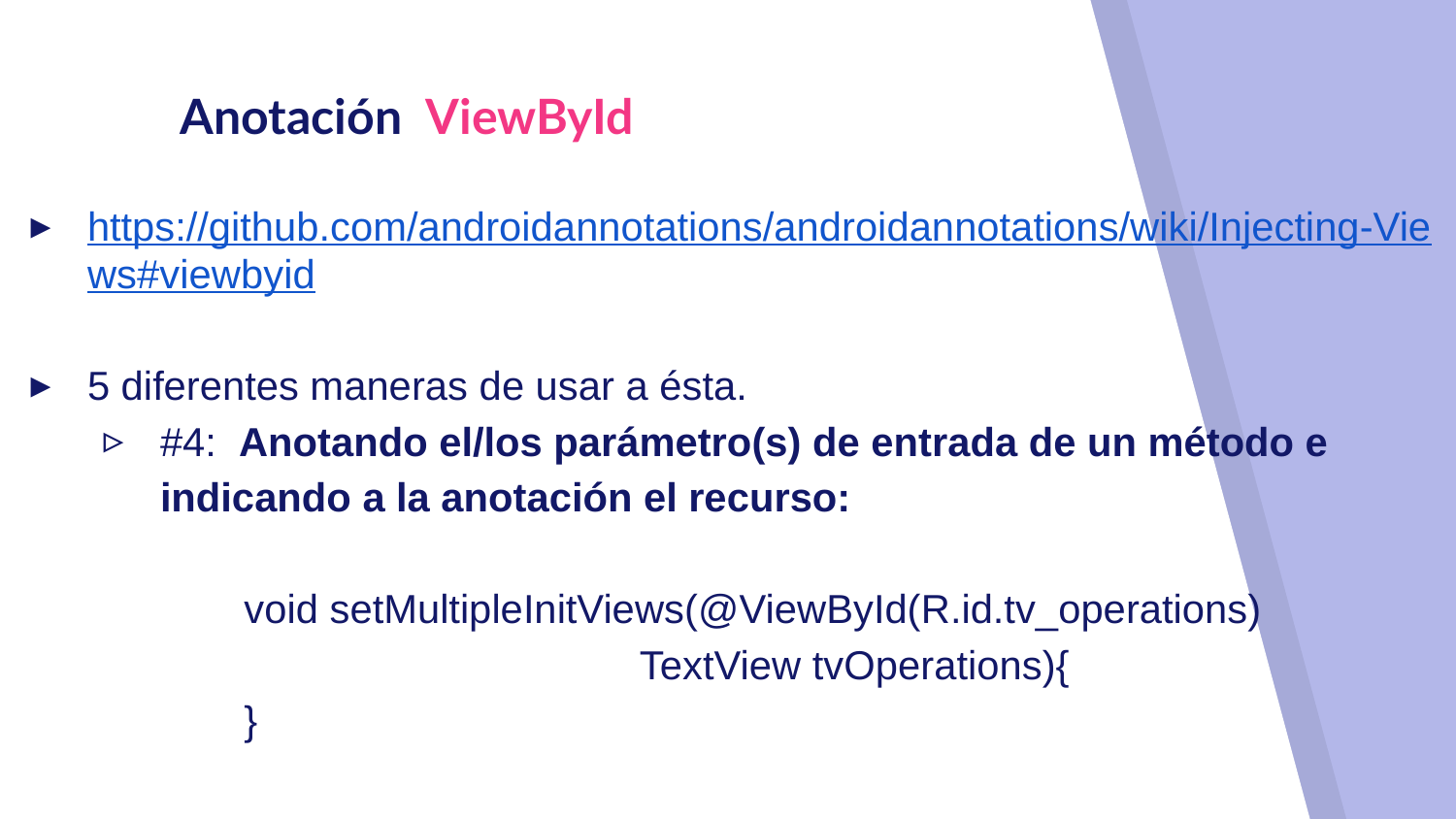

# Anotación  ViewById
https://github.com/androidannotations/androidannotations/wiki/Injecting-Views#viewbyid

5 diferentes maneras de usar a ésta.
#4:  Anotando el/los parámetro(s) de entrada de un método e indicando a la anotación el recurso:

                      void setMultipleInitViews(@ViewById(R.id.tv_operations)
                                                        TextView tvOperations){
                      }